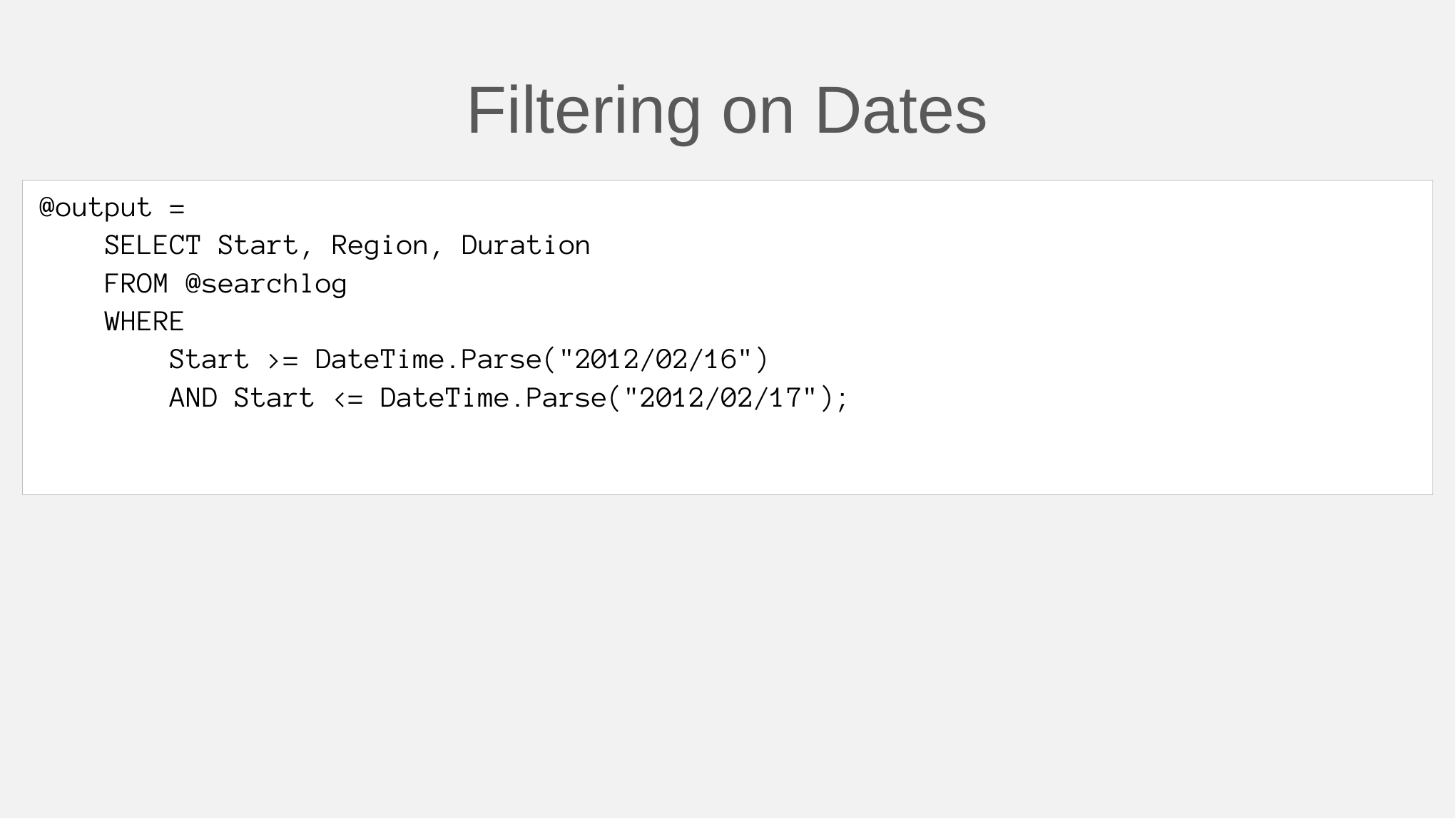

# Filtering on Dates
@output =
    SELECT Start, Region, Duration
    FROM @searchlog
    WHERE
        Start >= DateTime.Parse("2012/02/16")
        AND Start <= DateTime.Parse("2012/02/17");